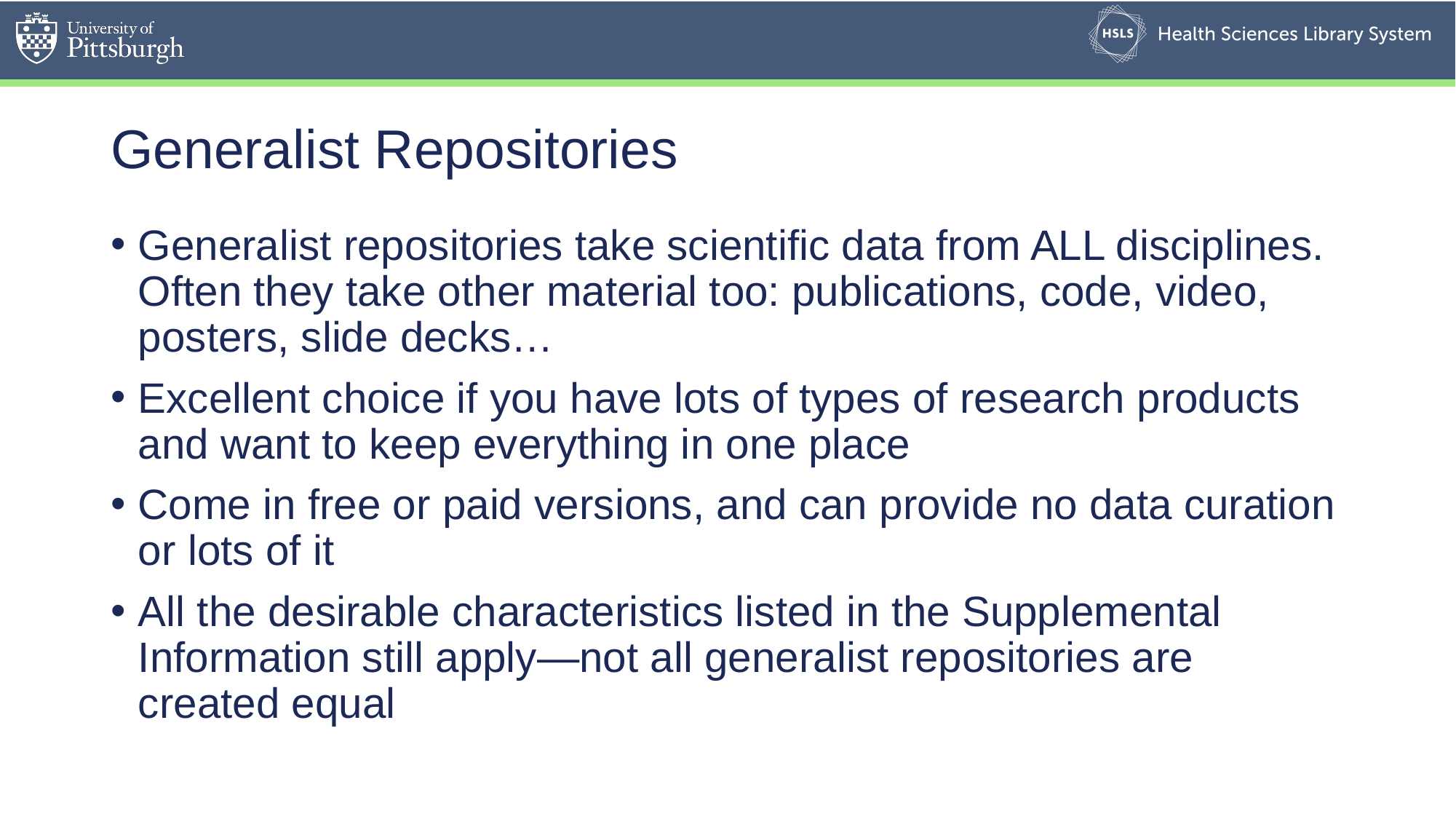

# Generalist Repositories
Generalist repositories take scientific data from ALL disciplines. Often they take other material too: publications, code, video, posters, slide decks…
Excellent choice if you have lots of types of research products and want to keep everything in one place
Come in free or paid versions, and can provide no data curation or lots of it
All the desirable characteristics listed in the Supplemental Information still apply—not all generalist repositories are created equal